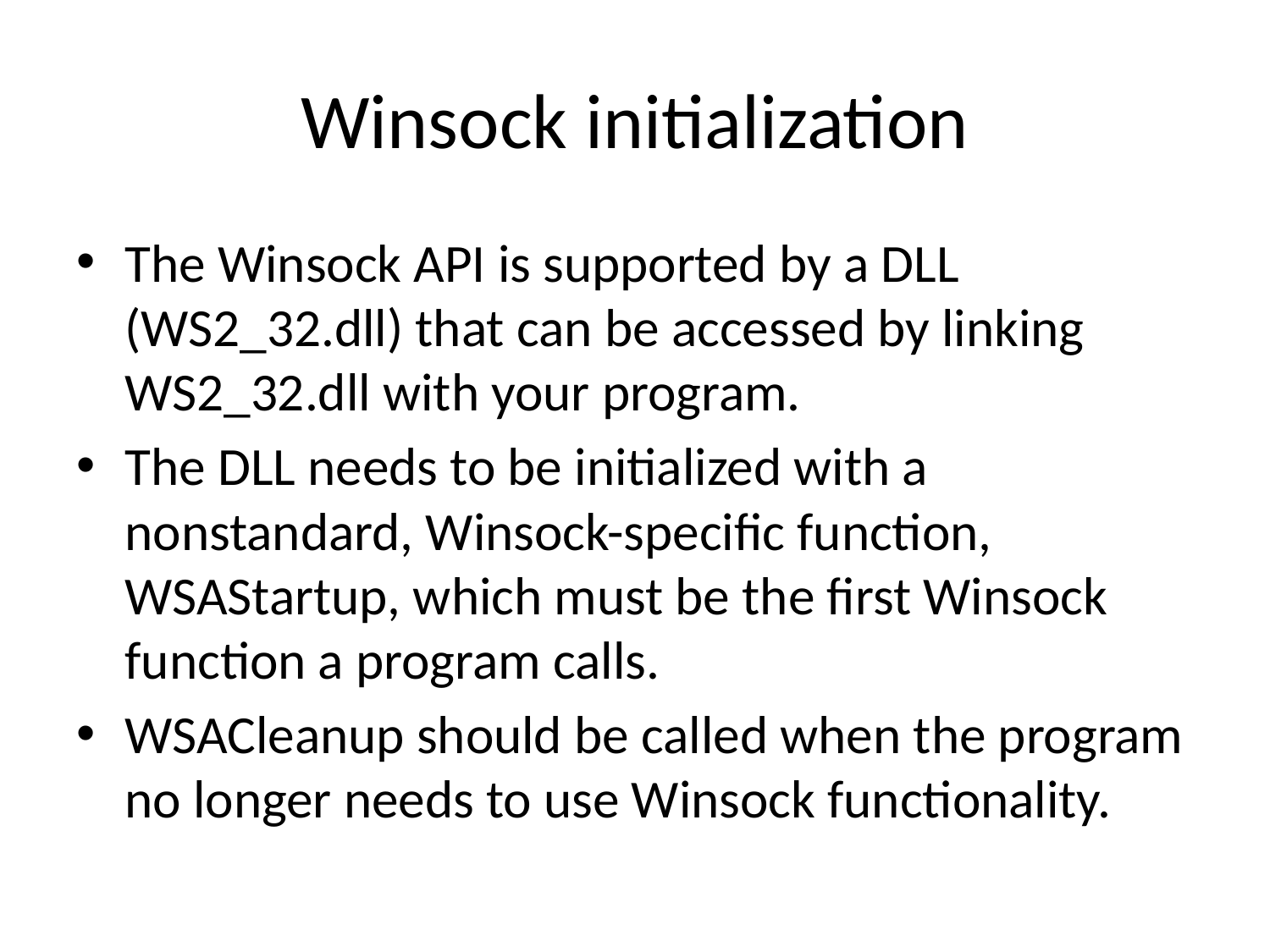

# Winsock initialization
The Winsock API is supported by a DLL (WS2_32.dll) that can be accessed by linking WS2_32.dll with your program.
The DLL needs to be initialized with a nonstandard, Winsock-specific function, WSAStartup, which must be the first Winsock function a program calls.
WSACleanup should be called when the program no longer needs to use Winsock functionality.